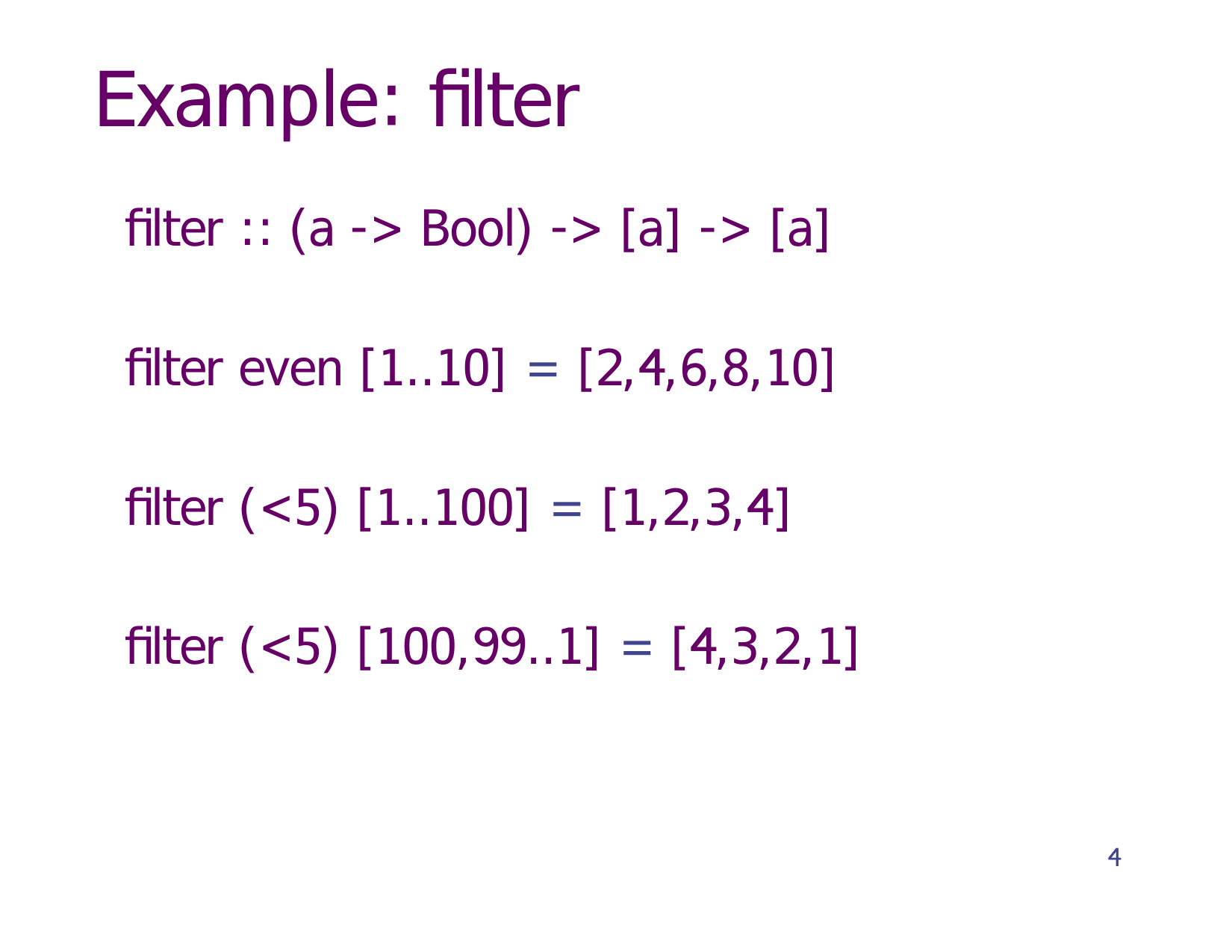

# Example: filter
filter :: (a -> Bool) -> [a] -> [a]

filter even [1..10] = [2,4,6,8,10]

filter (<5) [1..100] = [1,2,3,4]

filter (<5) [100,99..1] = [4,3,2,1]

4